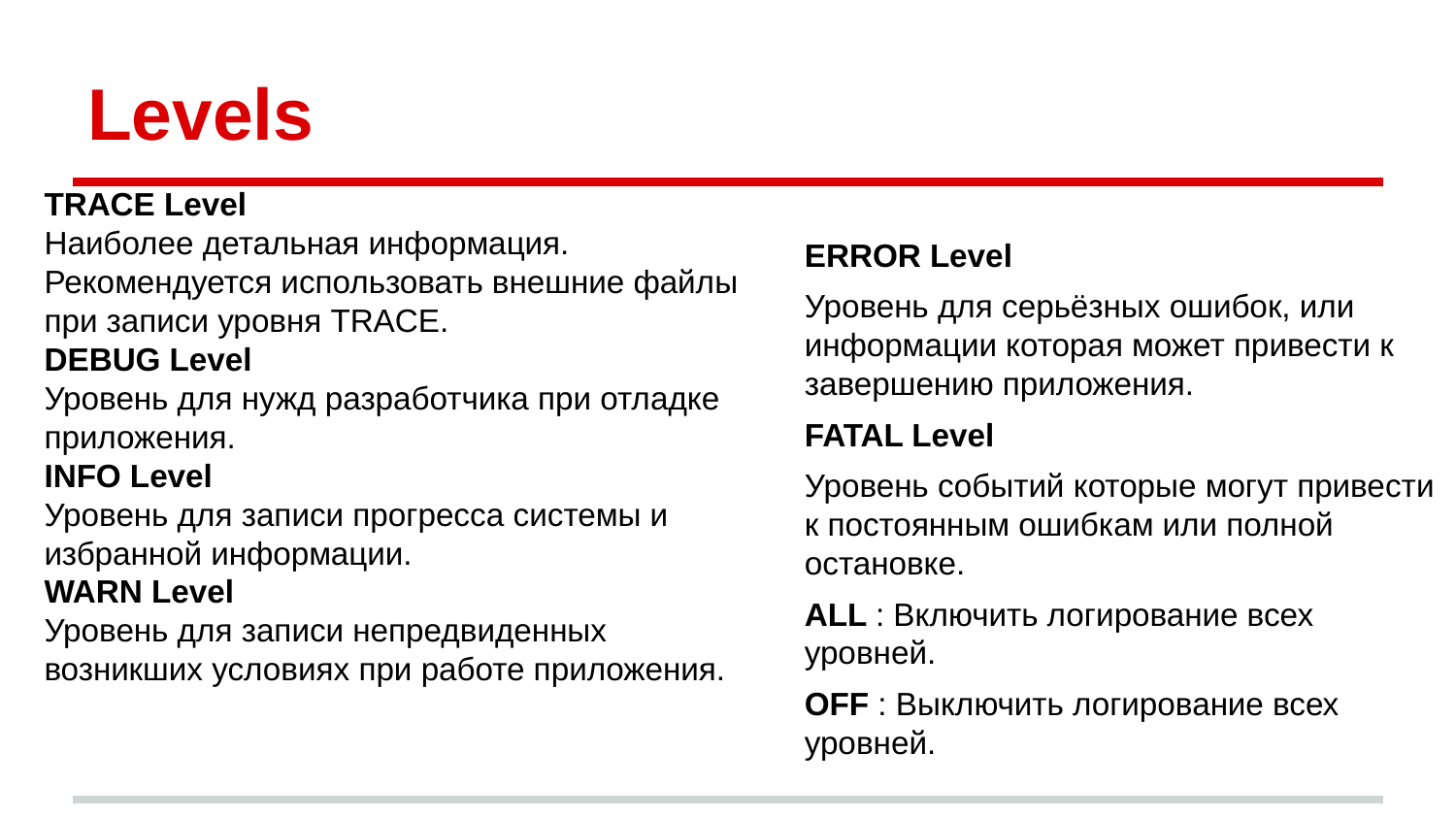

# Levels
TRACE Level
Наиболее детальная информация. Рекомендуется использовать внешние файлы при записи уровня TRACE.
DEBUG Level
Уровень для нужд разработчика при отладке приложения.
INFO Level
Уровень для записи прогресса системы и избранной информации.
WARN Level
Уровень для записи непредвиденных возникших условиях при работе приложения.

ERROR Level
Уровень для серьёзных ошибок, или информации которая может привести к завершению приложения.
FATAL Level
Уровень событий которые могут привести к постоянным ошибкам или полной остановке.
ALL : Включить логирование всех уровней.
OFF : Выключить логирование всех уровней.